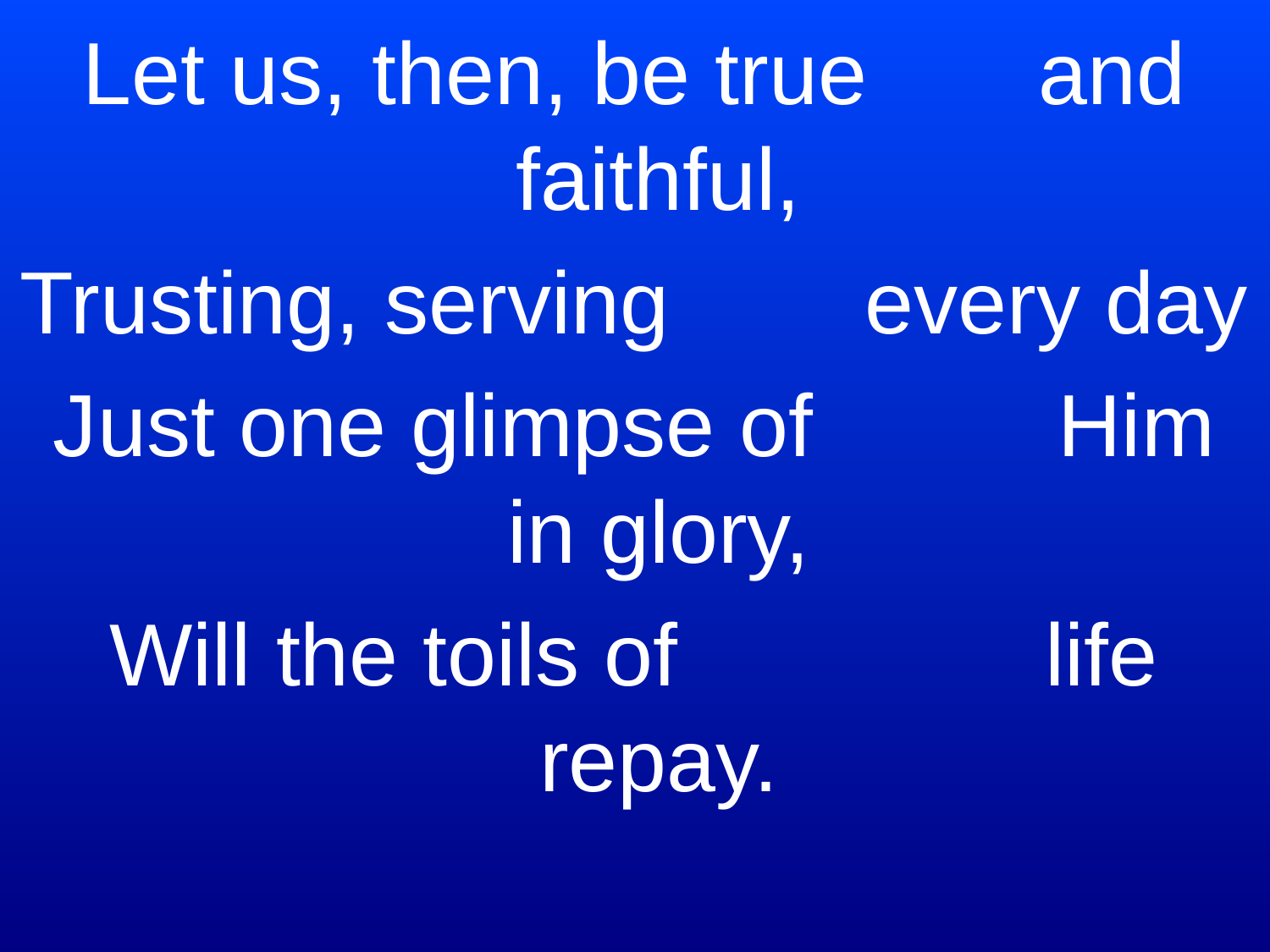

Let us, then, be true       and faithful,
Trusting, serving        every day
Just one glimpse of          Him in glory,
Will the toils of               life repay.